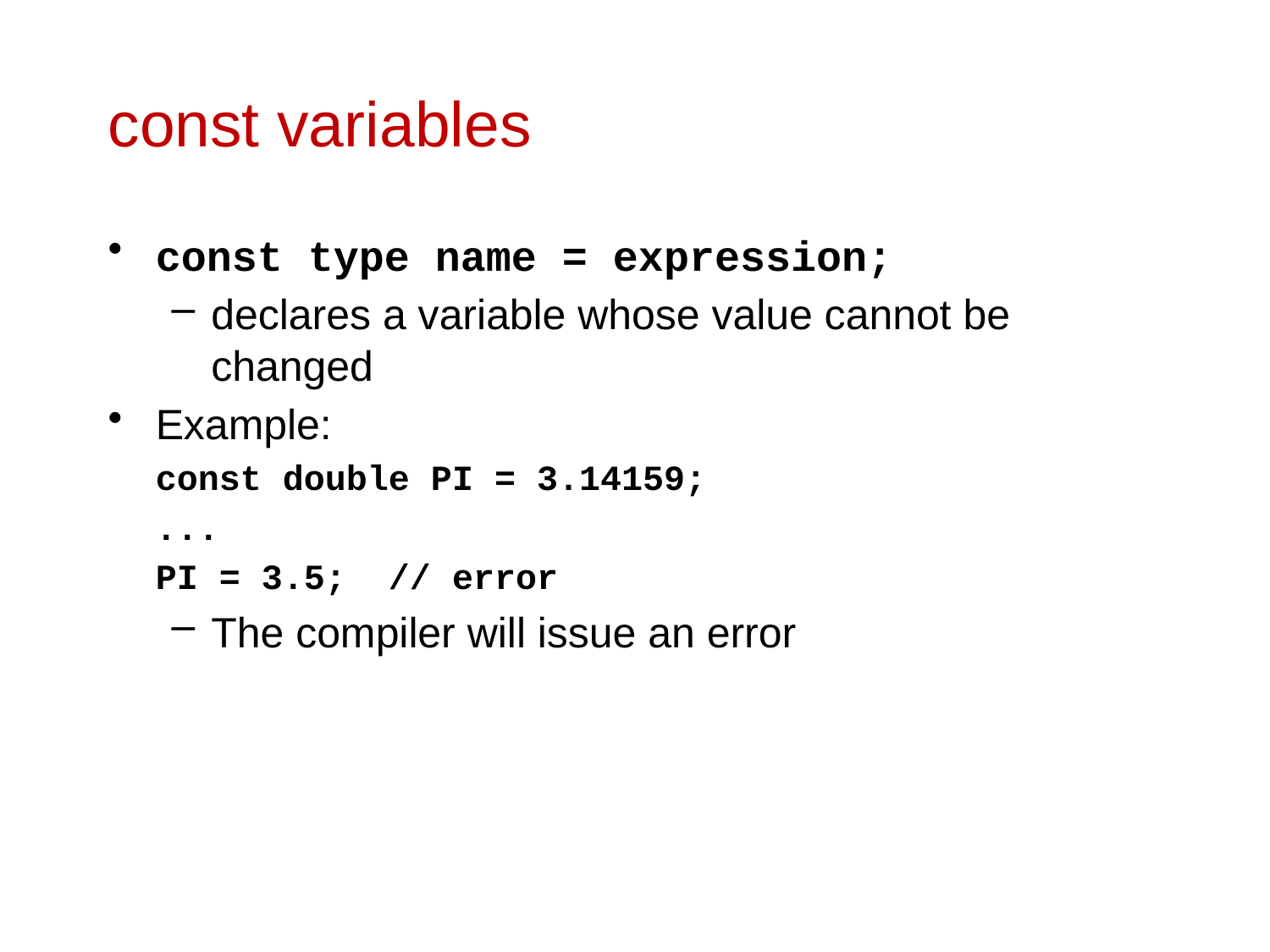

# const variables
const type name = expression;
declares a variable whose value cannot be changed
Example:
	const double PI = 3.14159;
	...
	PI = 3.5;  // error
The compiler will issue an error